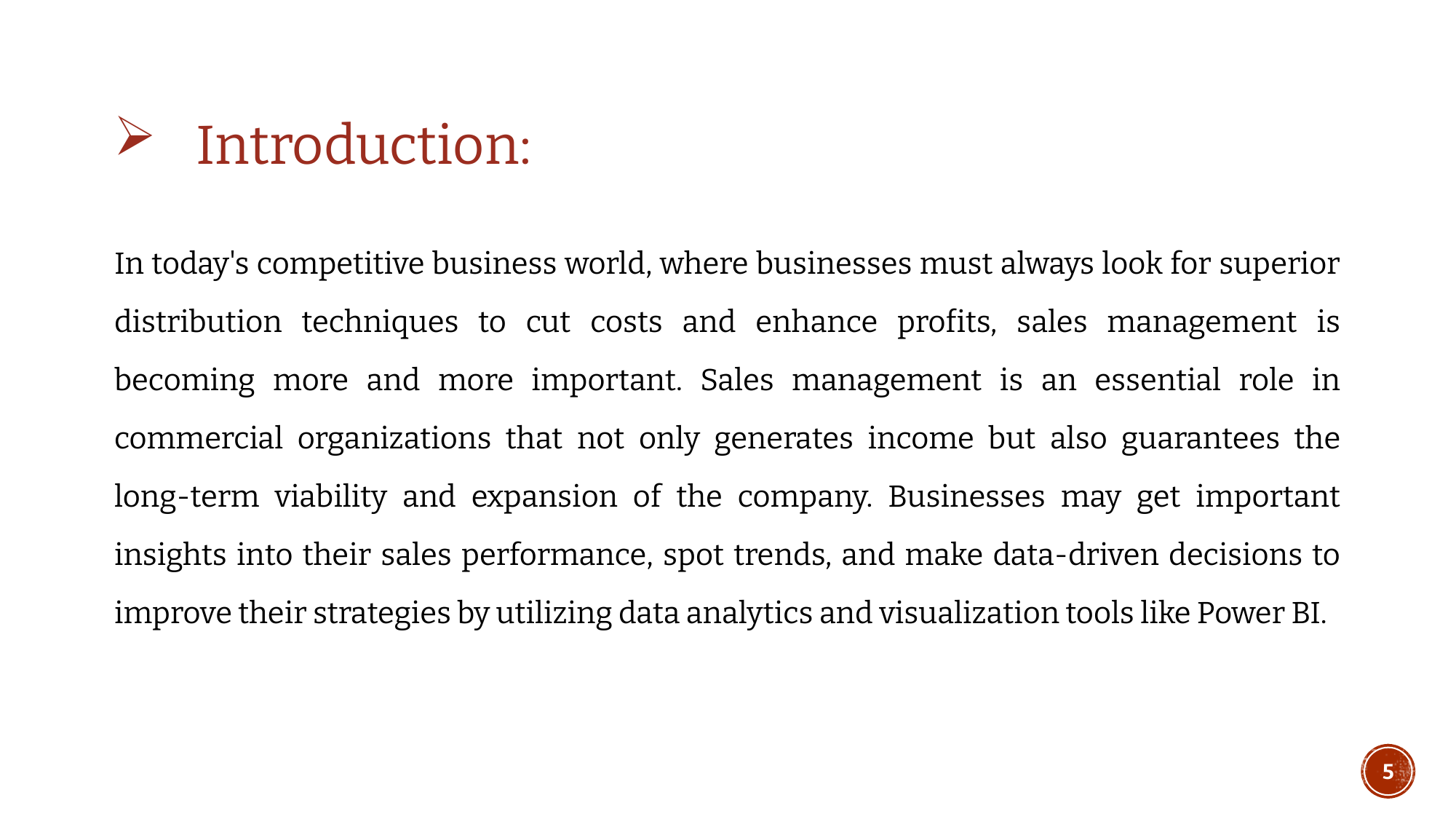

Introduction:
In today's competitive business world, where businesses must always look for superior distribution techniques to cut costs and enhance profits, sales management is becoming more and more important. Sales management is an essential role in commercial organizations that not only generates income but also guarantees the long-term viability and expansion of the company. Businesses may get important insights into their sales performance, spot trends, and make data-driven decisions to improve their strategies by utilizing data analytics and visualization tools like Power BI.
5